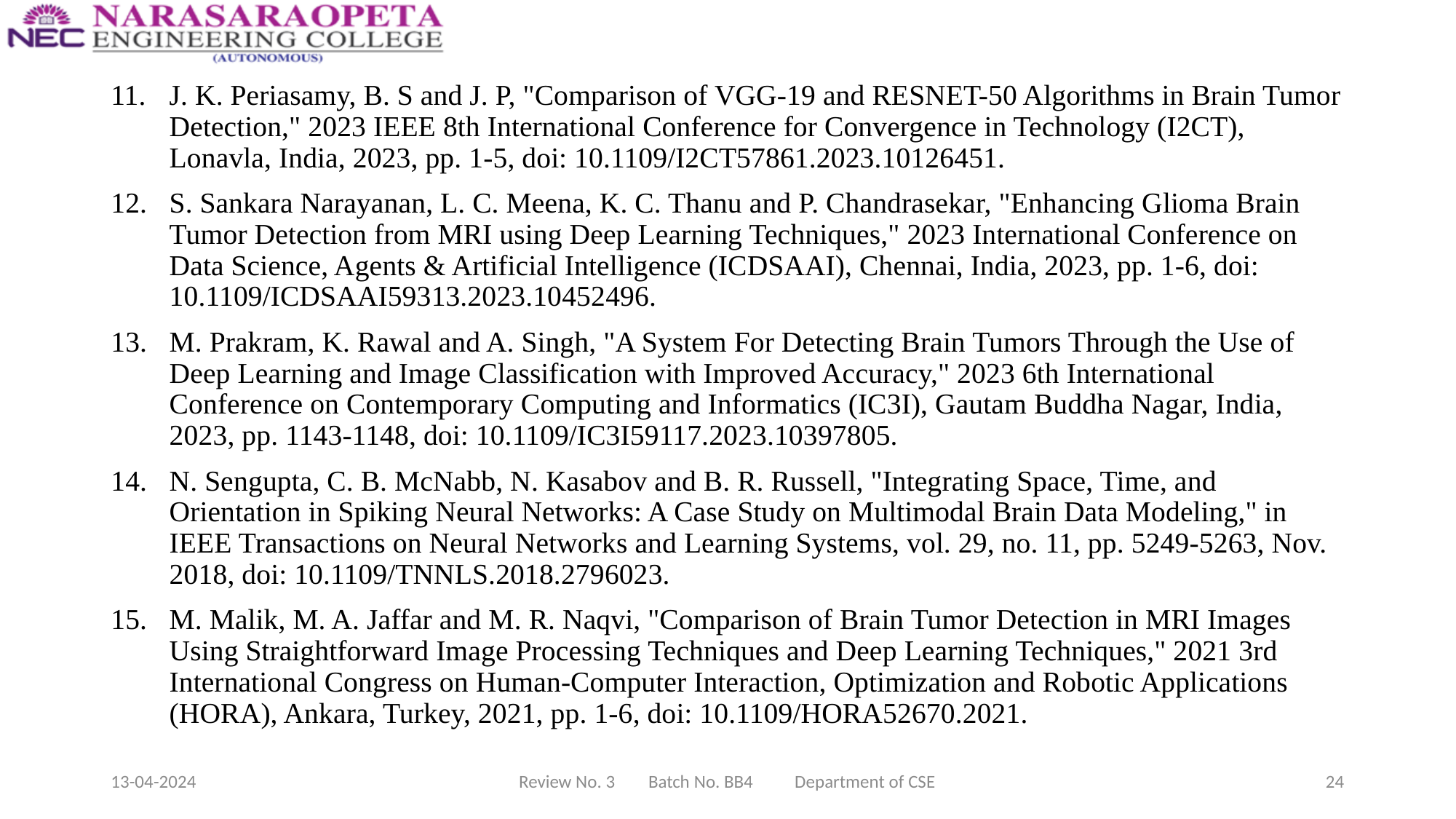

J. K. Periasamy, B. S and J. P, "Comparison of VGG-19 and RESNET-50 Algorithms in Brain Tumor Detection," 2023 IEEE 8th International Conference for Convergence in Technology (I2CT), Lonavla, India, 2023, pp. 1-5, doi: 10.1109/I2CT57861.2023.10126451.
S. Sankara Narayanan, L. C. Meena, K. C. Thanu and P. Chandrasekar, "Enhancing Glioma Brain Tumor Detection from MRI using Deep Learning Techniques," 2023 International Conference on Data Science, Agents & Artificial Intelligence (ICDSAAI), Chennai, India, 2023, pp. 1-6, doi: 10.1109/ICDSAAI59313.2023.10452496.
M. Prakram, K. Rawal and A. Singh, "A System For Detecting Brain Tumors Through the Use of Deep Learning and Image Classification with Improved Accuracy," 2023 6th International Conference on Contemporary Computing and Informatics (IC3I), Gautam Buddha Nagar, India, 2023, pp. 1143-1148, doi: 10.1109/IC3I59117.2023.10397805.
N. Sengupta, C. B. McNabb, N. Kasabov and B. R. Russell, "Integrating Space, Time, and Orientation in Spiking Neural Networks: A Case Study on Multimodal Brain Data Modeling," in IEEE Transactions on Neural Networks and Learning Systems, vol. 29, no. 11, pp. 5249-5263, Nov. 2018, doi: 10.1109/TNNLS.2018.2796023.
M. Malik, M. A. Jaffar and M. R. Naqvi, "Comparison of Brain Tumor Detection in MRI Images Using Straightforward Image Processing Techniques and Deep Learning Techniques," 2021 3rd International Congress on Human-Computer Interaction, Optimization and Robotic Applications (HORA), Ankara, Turkey, 2021, pp. 1-6, doi: 10.1109/HORA52670.2021.

13-04-2024
Review No. 3        Batch No. BB4          Department of CSE
24